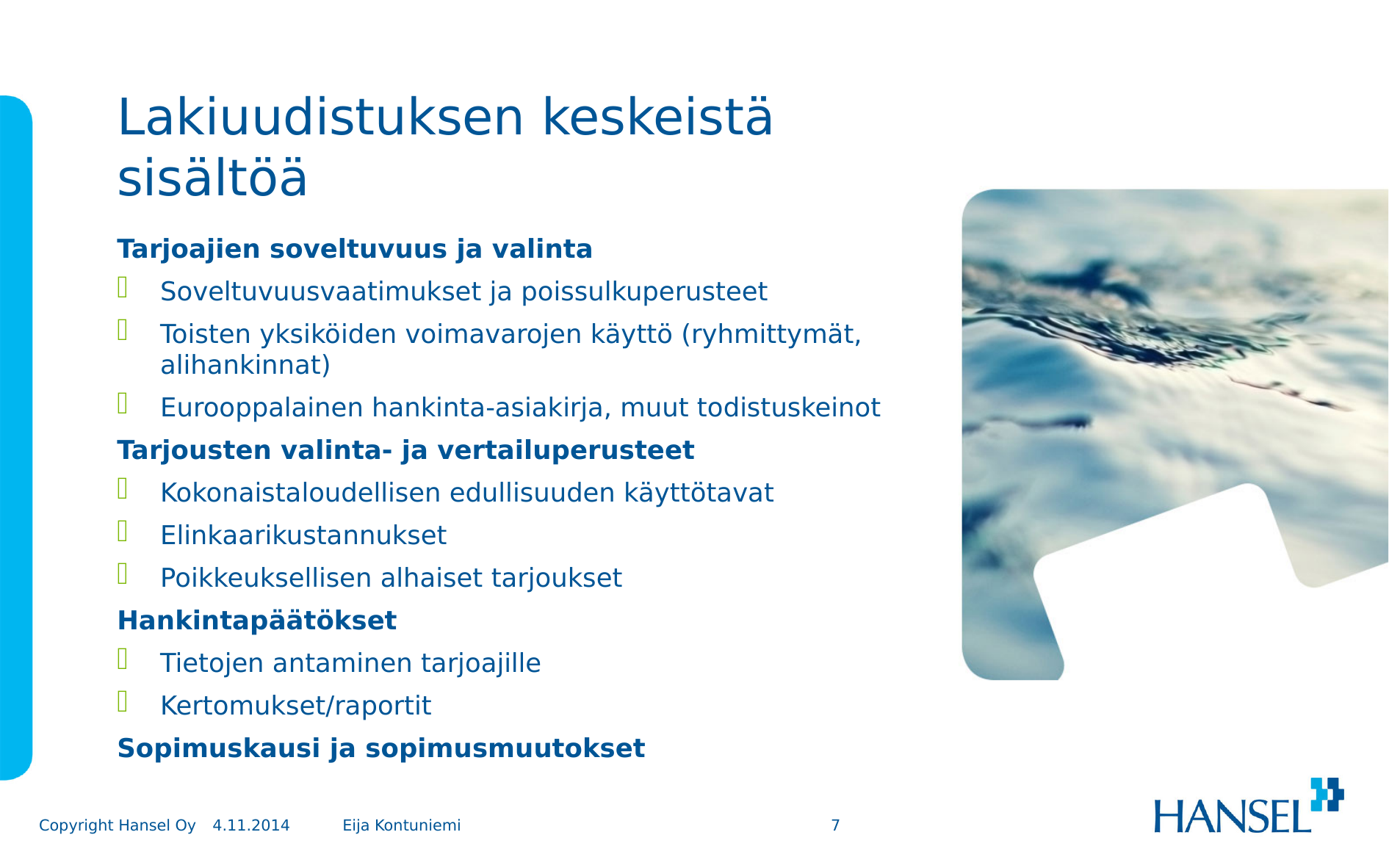

# Lakiuudistuksen keskeistä sisältöä
Tarjoajien soveltuvuus ja valinta
Soveltuvuusvaatimukset ja poissulkuperusteet
Toisten yksiköiden voimavarojen käyttö (ryhmittymät, alihankinnat)
Eurooppalainen hankinta-asiakirja, muut todistuskeinot
Tarjousten valinta- ja vertailuperusteet
Kokonaistaloudellisen edullisuuden käyttötavat
Elinkaarikustannukset
Poikkeuksellisen alhaiset tarjoukset
Hankintapäätökset
Tietojen antaminen tarjoajille
Kertomukset/raportit
Sopimuskausi ja sopimusmuutokset

Eija Kontuniemi
4.11.2014
7